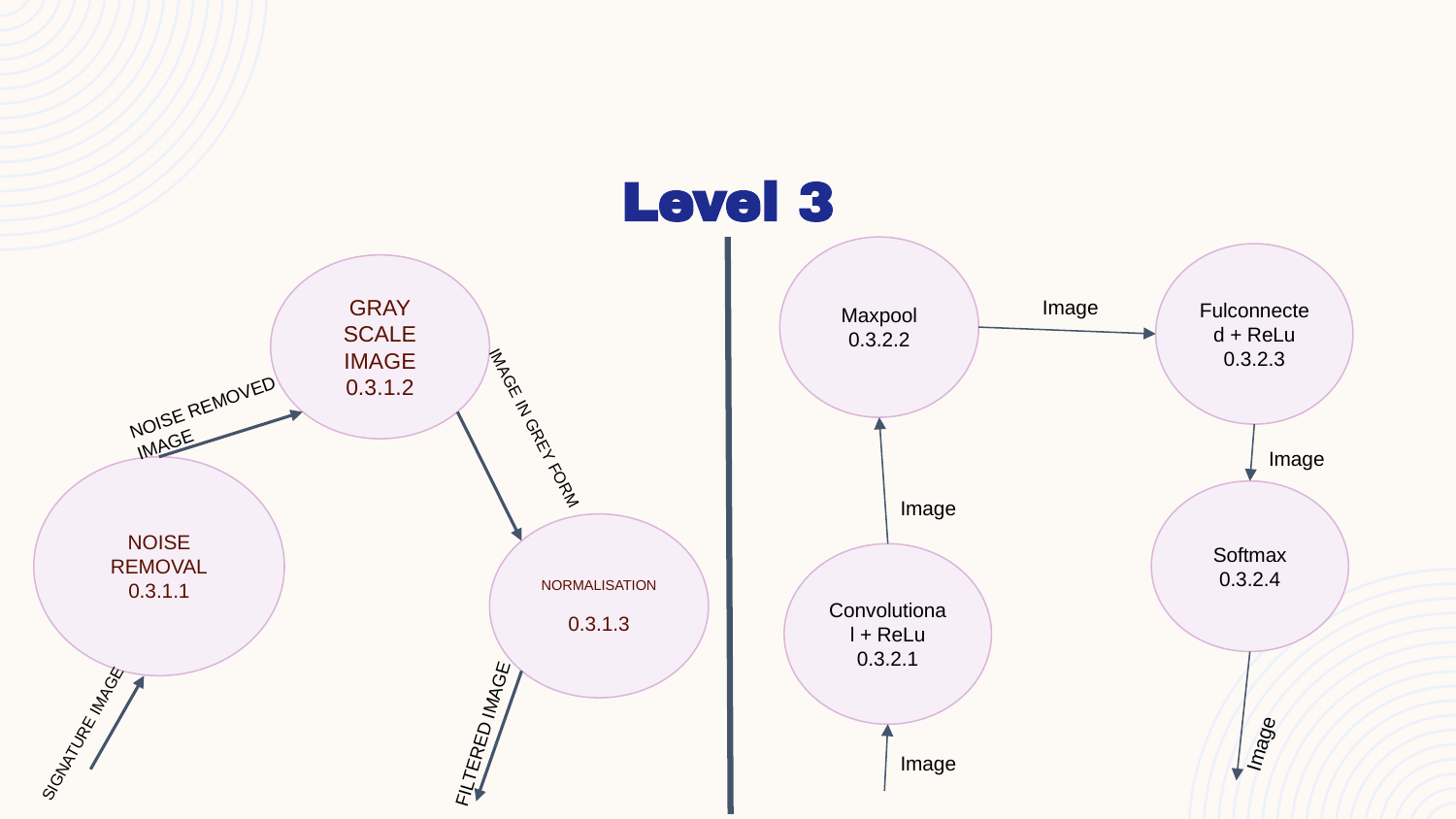

# Level 3
Maxpool
0.3.2.2
Fulconnected + ReLu
0.3.2.3
GRAY SCALE IMAGE
0.3.1.2
Image
NOISE REMOVED IMAGE
IMAGE IN GREY FORM
Image
NOISE REMOVAL
0.3.1.1
Image
Softmax
0.3.2.4
NORMALISATION

0.3.1.3
Convolutional + ReLu
0.3.2.1
FILTERED IMAGE
SIGNATURE IMAGE
Image
Image